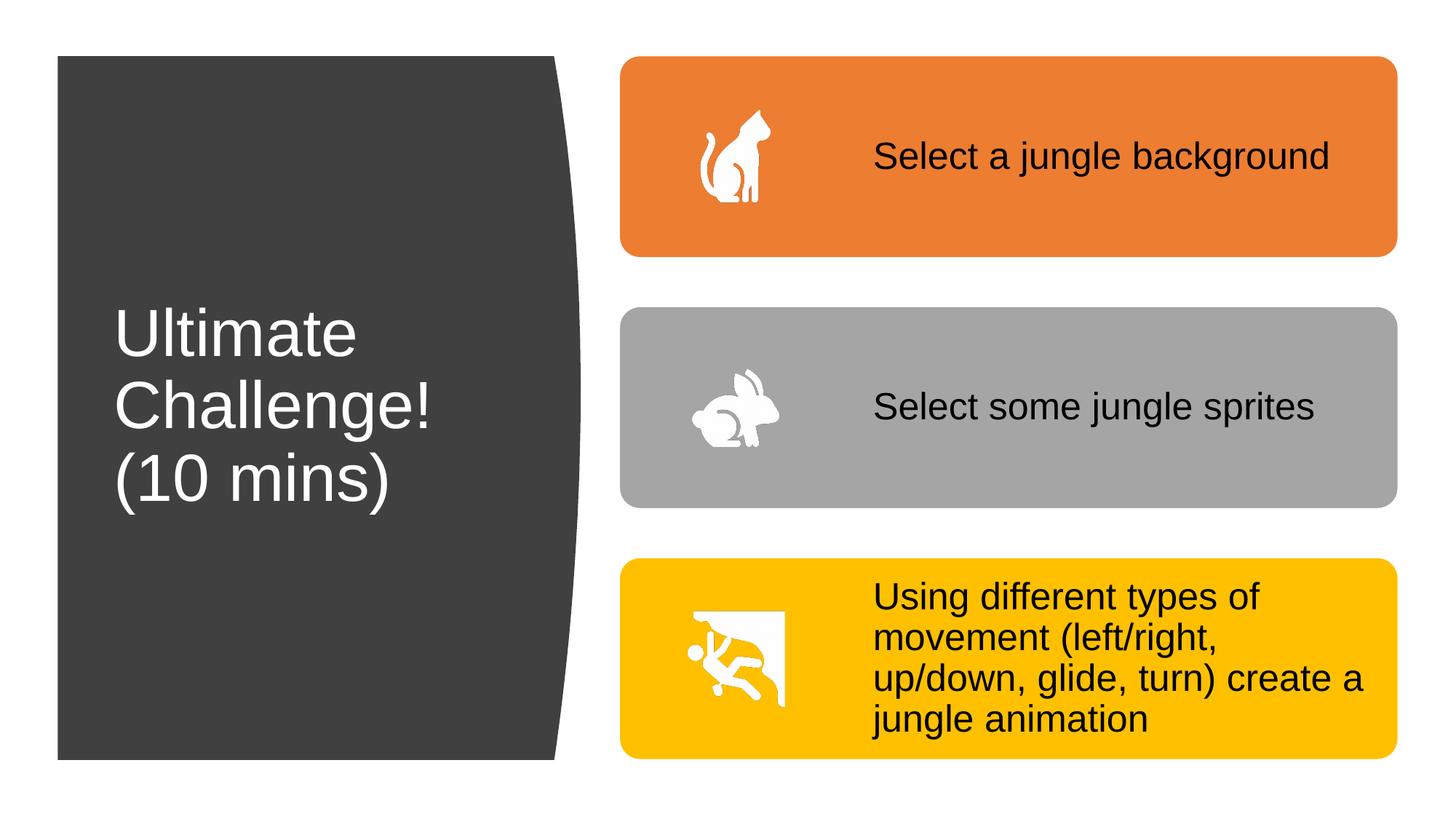

Select a jungle background
Select some jungle sprites
Using different types of movement (left/right, up/down, glide, turn) create a jungle animation

# Ultimate Challenge! (10 mins)